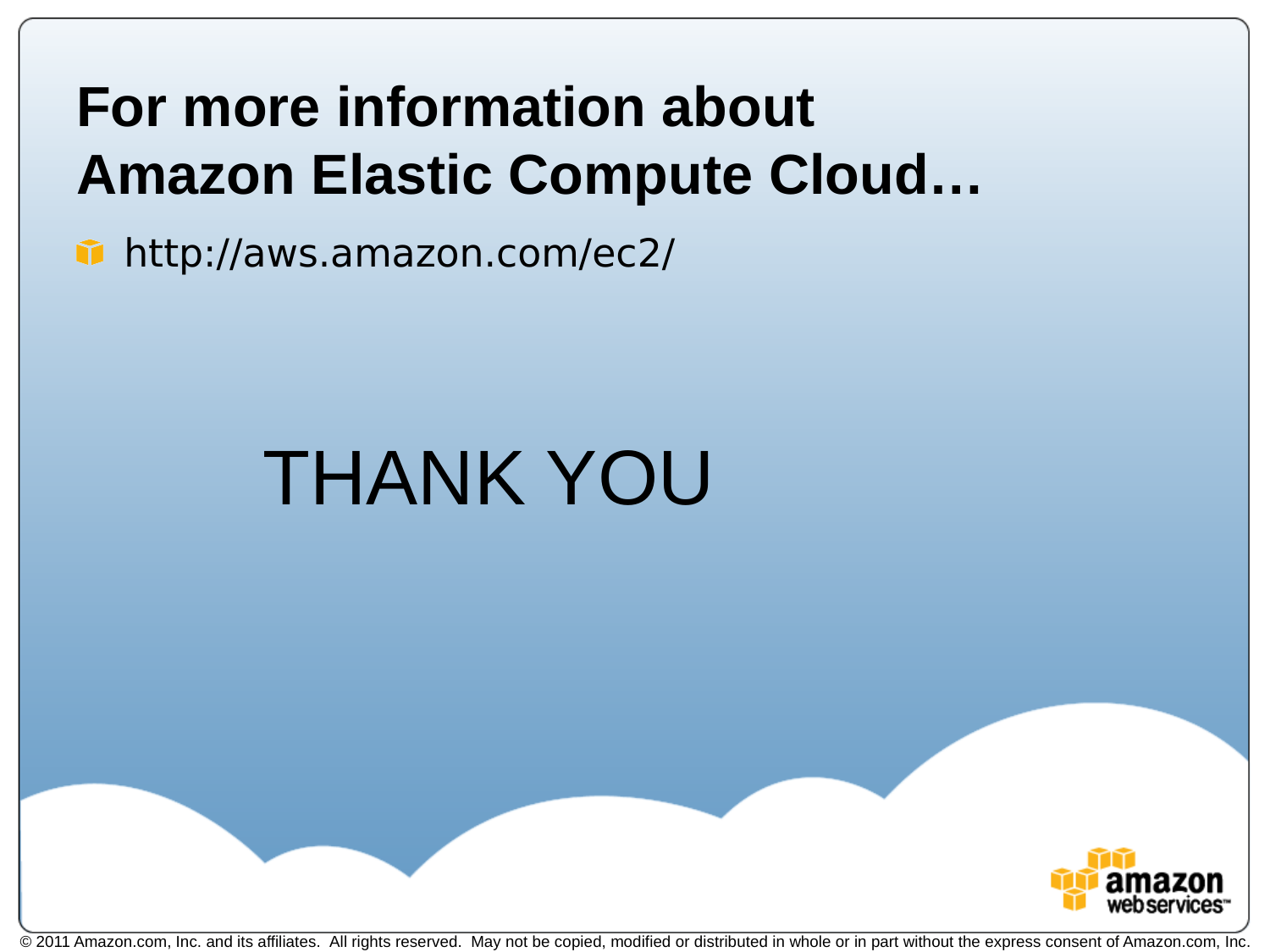

# For more information about Amazon Elastic Compute Cloud…
http://aws.amazon.com/ec2/
THANK YOU